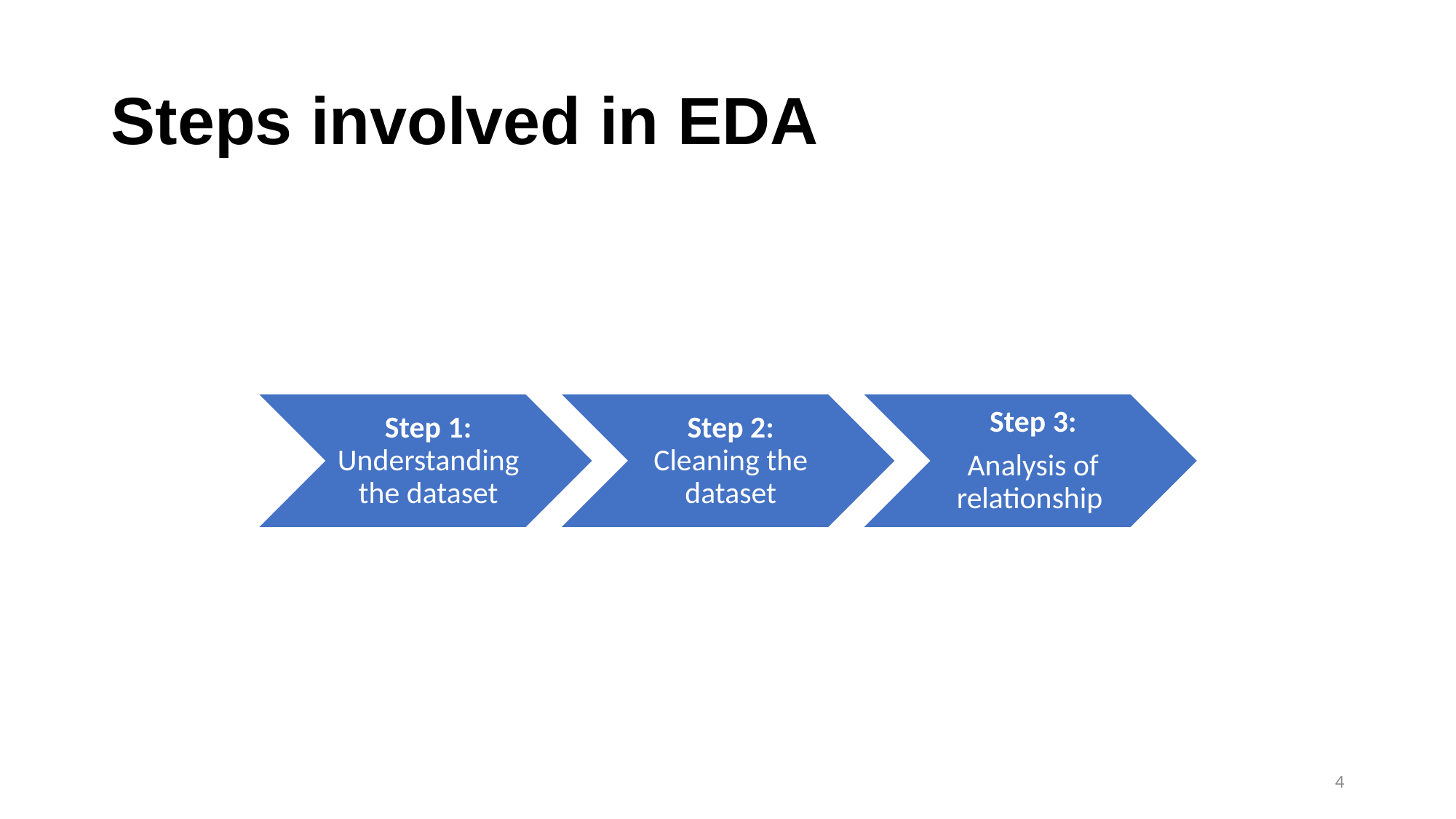

# Steps involved in EDA
Step 1: Understanding the dataset
Step 2: Cleaning the dataset
Step 3:
Analysis of relationship
4